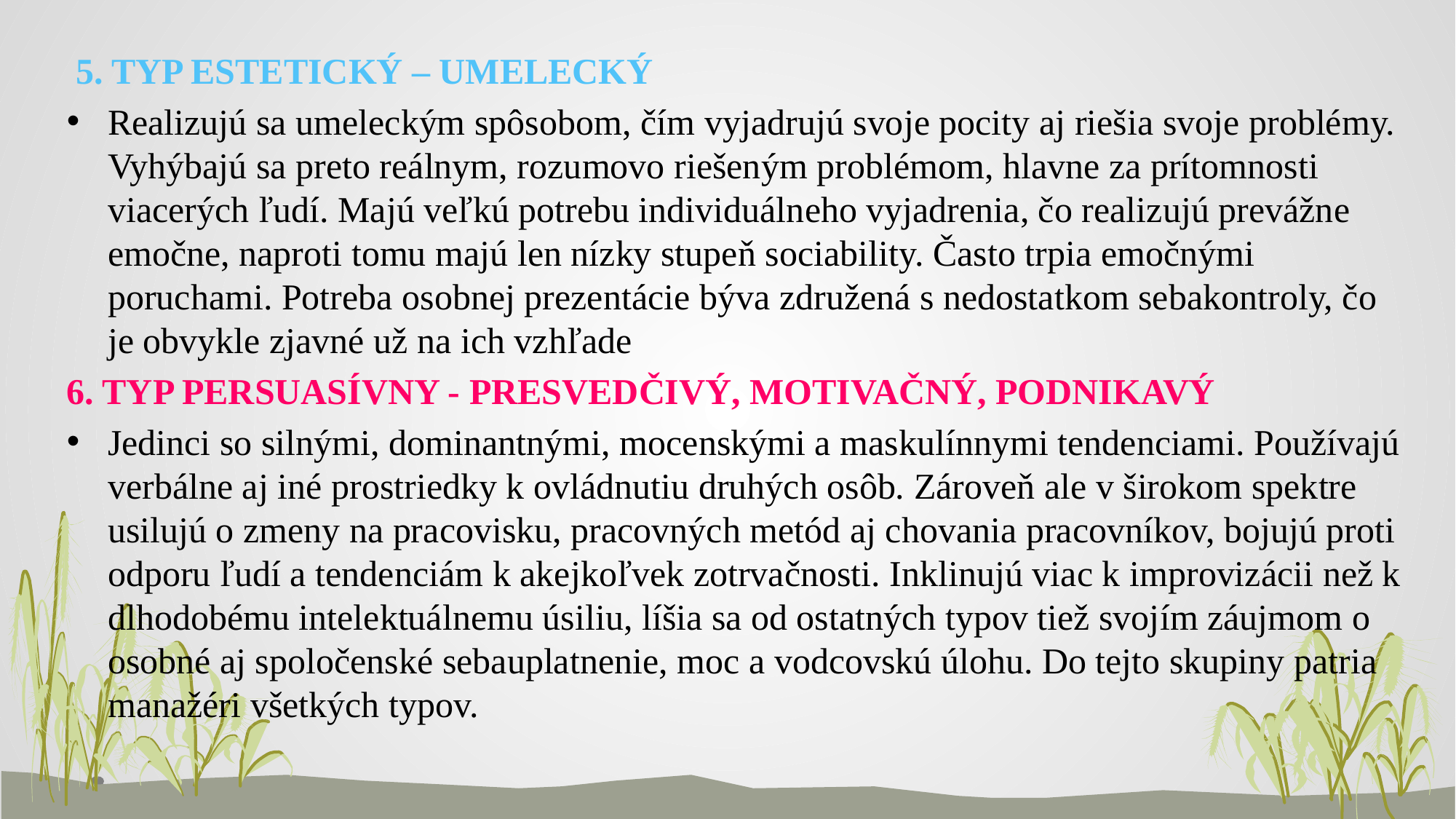

5. TYP ESTETICKÝ – UMELECKÝ
Realizujú sa umeleckým spôsobom, čím vyjadrujú svoje pocity aj riešia svoje problémy. Vyhýbajú sa preto reálnym, rozumovo riešeným problémom, hlavne za prítomnosti viacerých ľudí. Majú veľkú potrebu individuálneho vyjadrenia, čo realizujú prevážne emočne, naproti tomu majú len nízky stupeň sociability. Často trpia emočnými poruchami. Potreba osobnej prezentácie býva združená s nedostatkom sebakontroly, čo je obvykle zjavné už na ich vzhľade
6. TYP PERSUASÍVNY - PRESVEDČIVÝ, MOTIVAČNÝ, PODNIKAVÝ
Jedinci so silnými, dominantnými, mocenskými a maskulínnymi tendenciami. Používajú verbálne aj iné prostriedky k ovládnutiu druhých osôb. Zároveň ale v širokom spektre usilujú o zmeny na pracovisku, pracovných metód aj chovania pracovníkov, bojujú proti odporu ľudí a tendenciám k akejkoľvek zotrvačnosti. Inklinujú viac k improvizácii než k dlhodobému intelektuálnemu úsiliu, líšia sa od ostatných typov tiež svojím záujmom o osobné aj spoločenské sebauplatnenie, moc a vodcovskú úlohu. Do tejto skupiny patria manažéri všetkých typov.